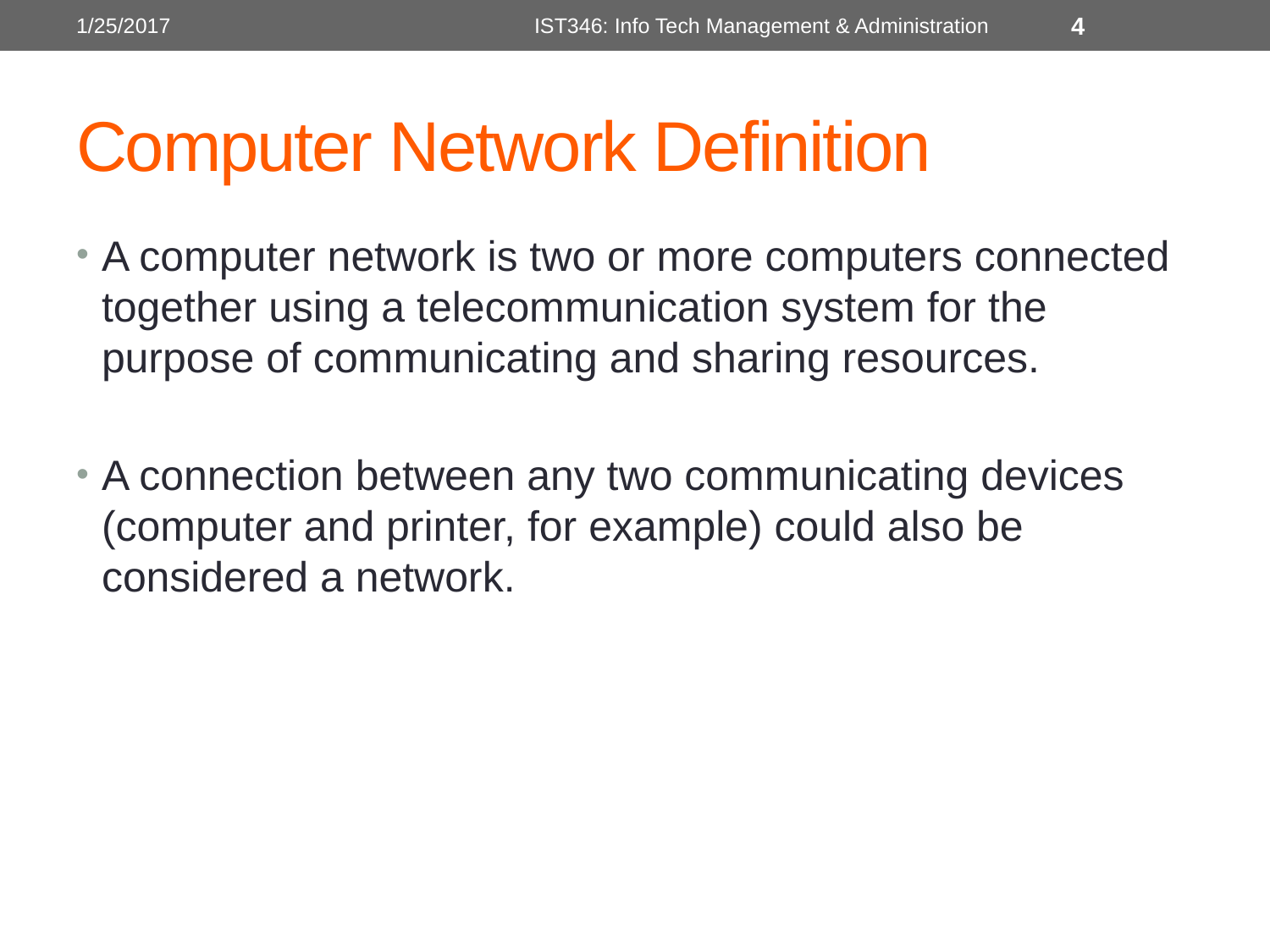

1/25/2017
IST346: Info Tech Management & Administration
4
# Computer Network Definition
A computer network is two or more computers connected together using a telecommunication system for the purpose of communicating and sharing resources.

A connection between any two communicating devices (computer and printer, for example) could also be considered a network.